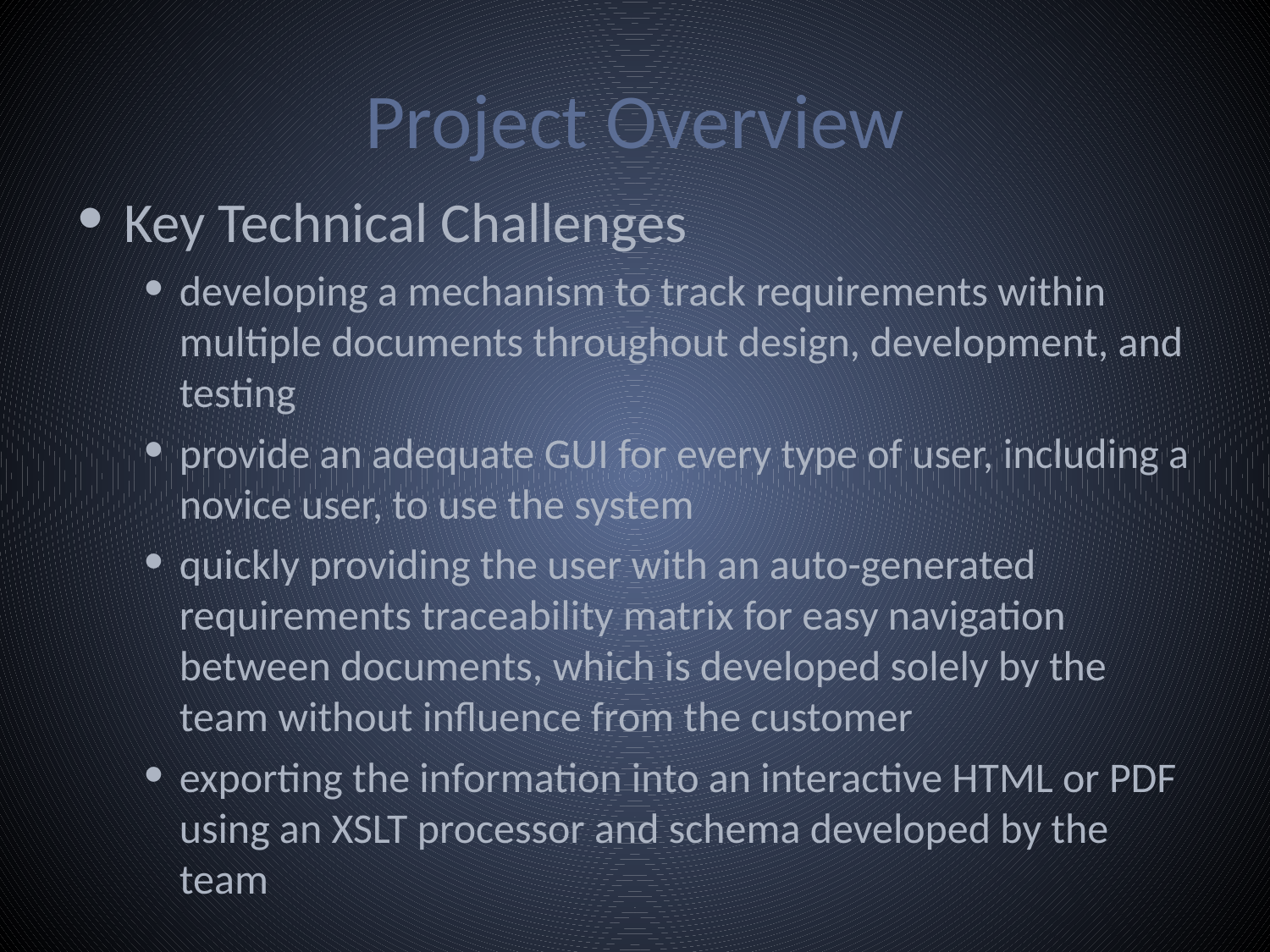

# Project Overview
Key Technical Challenges
developing a mechanism to track requirements within multiple documents throughout design, development, and testing
provide an adequate GUI for every type of user, including a novice user, to use the system
quickly providing the user with an auto-generated requirements traceability matrix for easy navigation between documents, which is developed solely by the team without influence from the customer
exporting the information into an interactive HTML or PDF using an XSLT processor and schema developed by the team